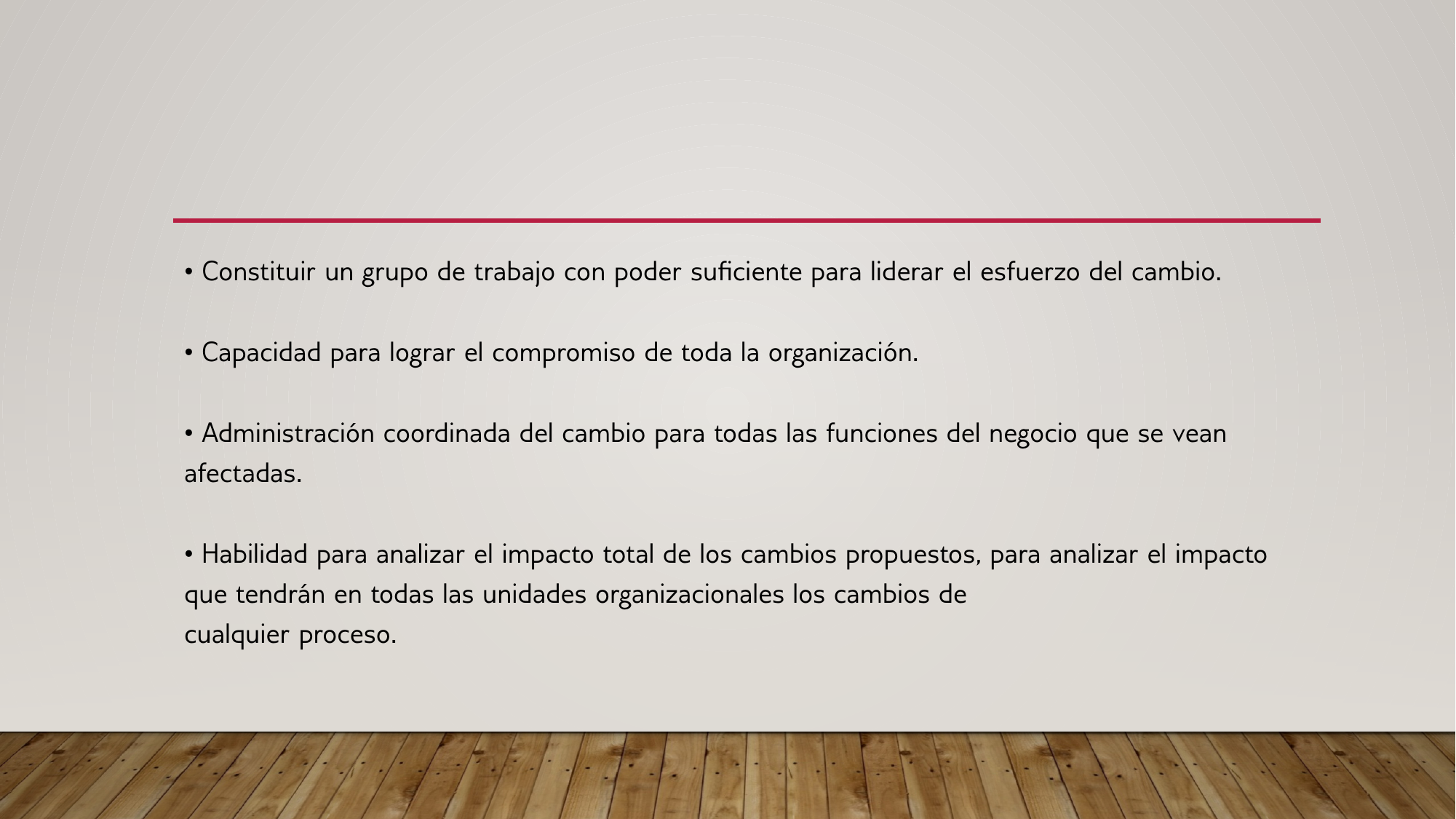

#
• Constituir un grupo de trabajo con poder suficiente para liderar el esfuerzo del cambio.
• Capacidad para lograr el compromiso de toda la organización.
• Administración coordinada del cambio para todas las funciones del negocio que se vean afectadas.
• Habilidad para analizar el impacto total de los cambios propuestos, para analizar el impacto que tendrán en todas las unidades organizacionales los cambios de
cualquier proceso.